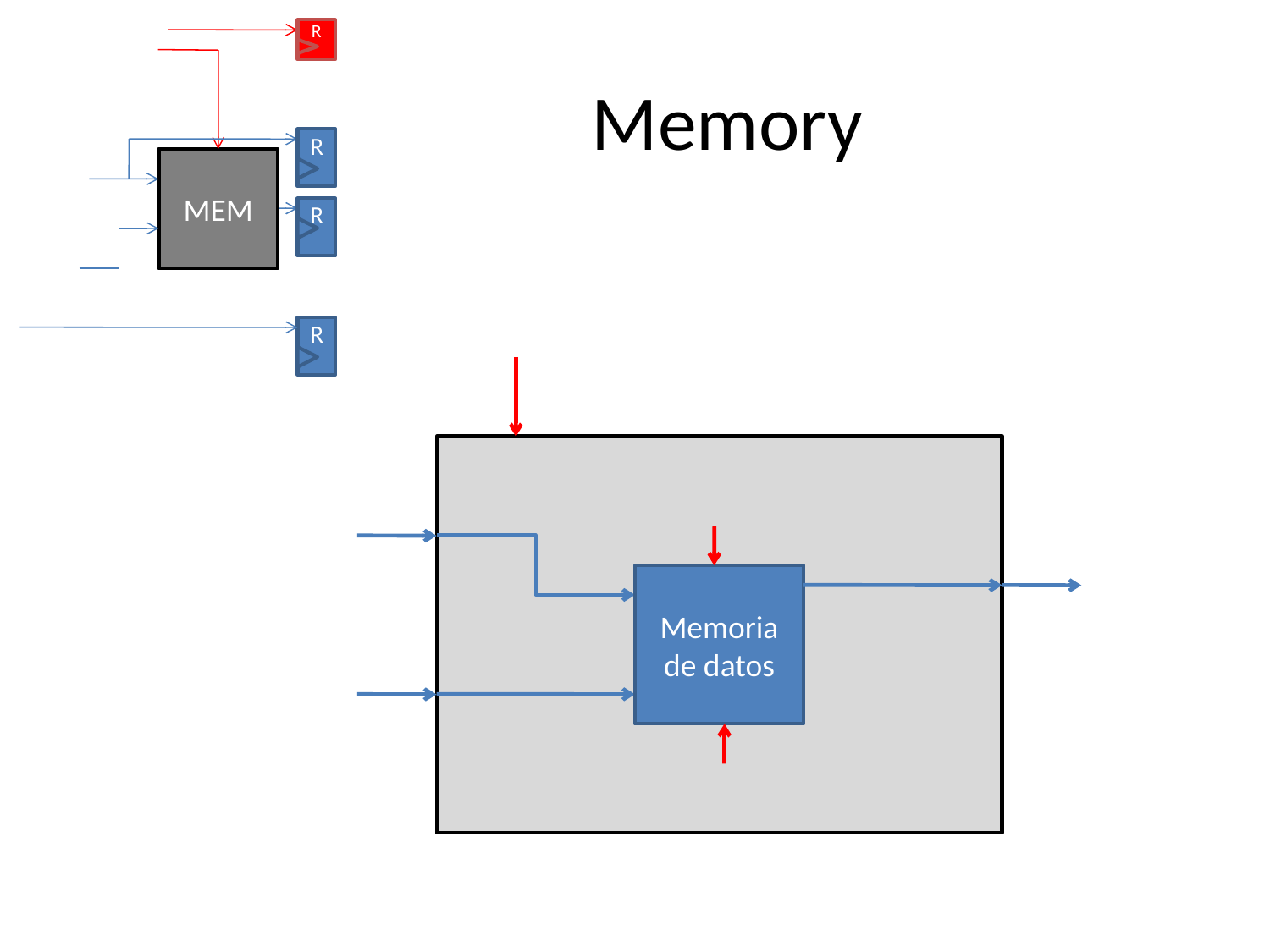

R

MEM
R

R

R

# Memory

Memoria de datos